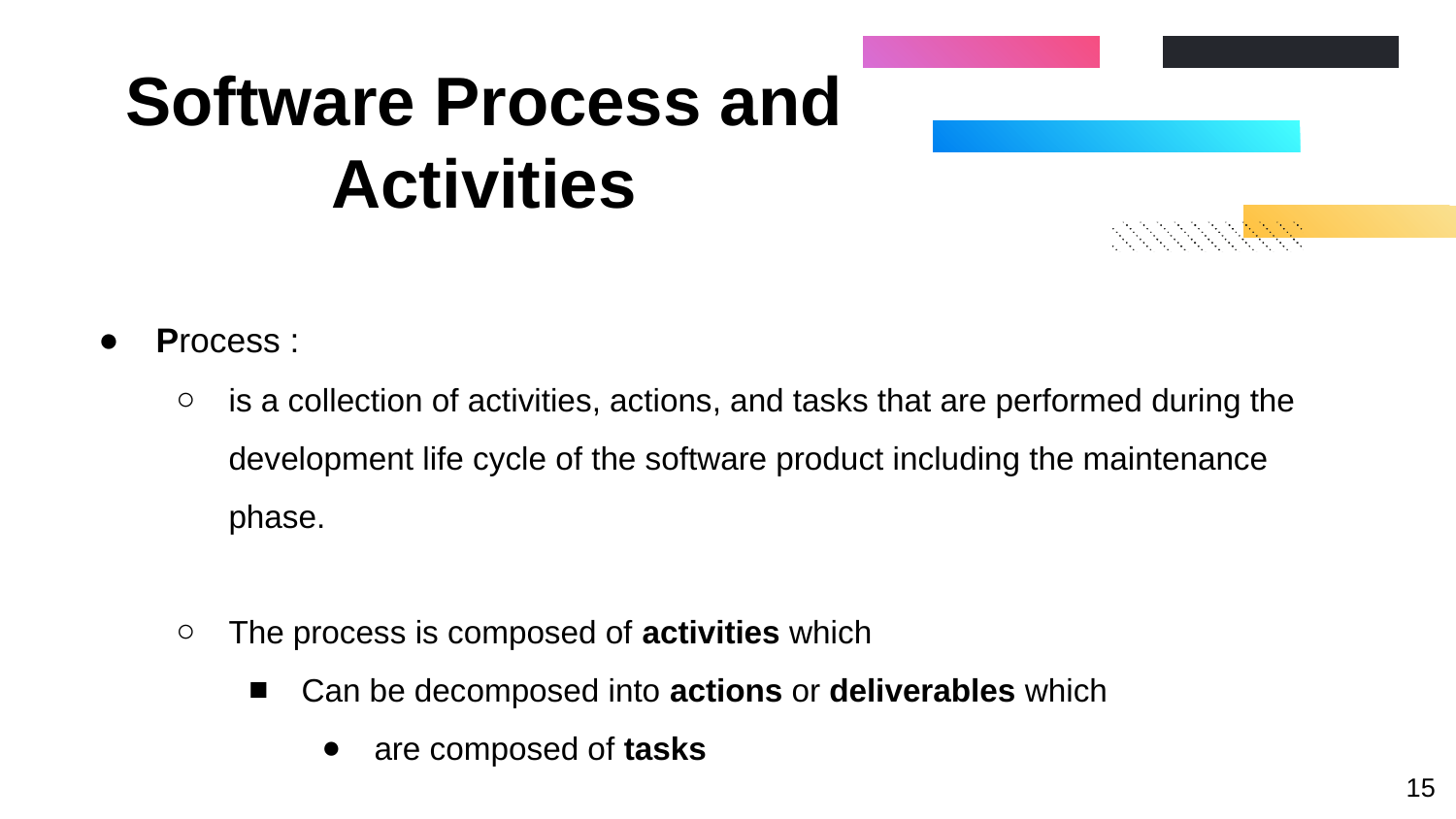

# Software Process and Activities
Process :
is a collection of activities, actions, and tasks that are performed during the development life cycle of the software product including the maintenance phase.
The process is composed of activities which
Can be decomposed into actions or deliverables which
are composed of tasks

15